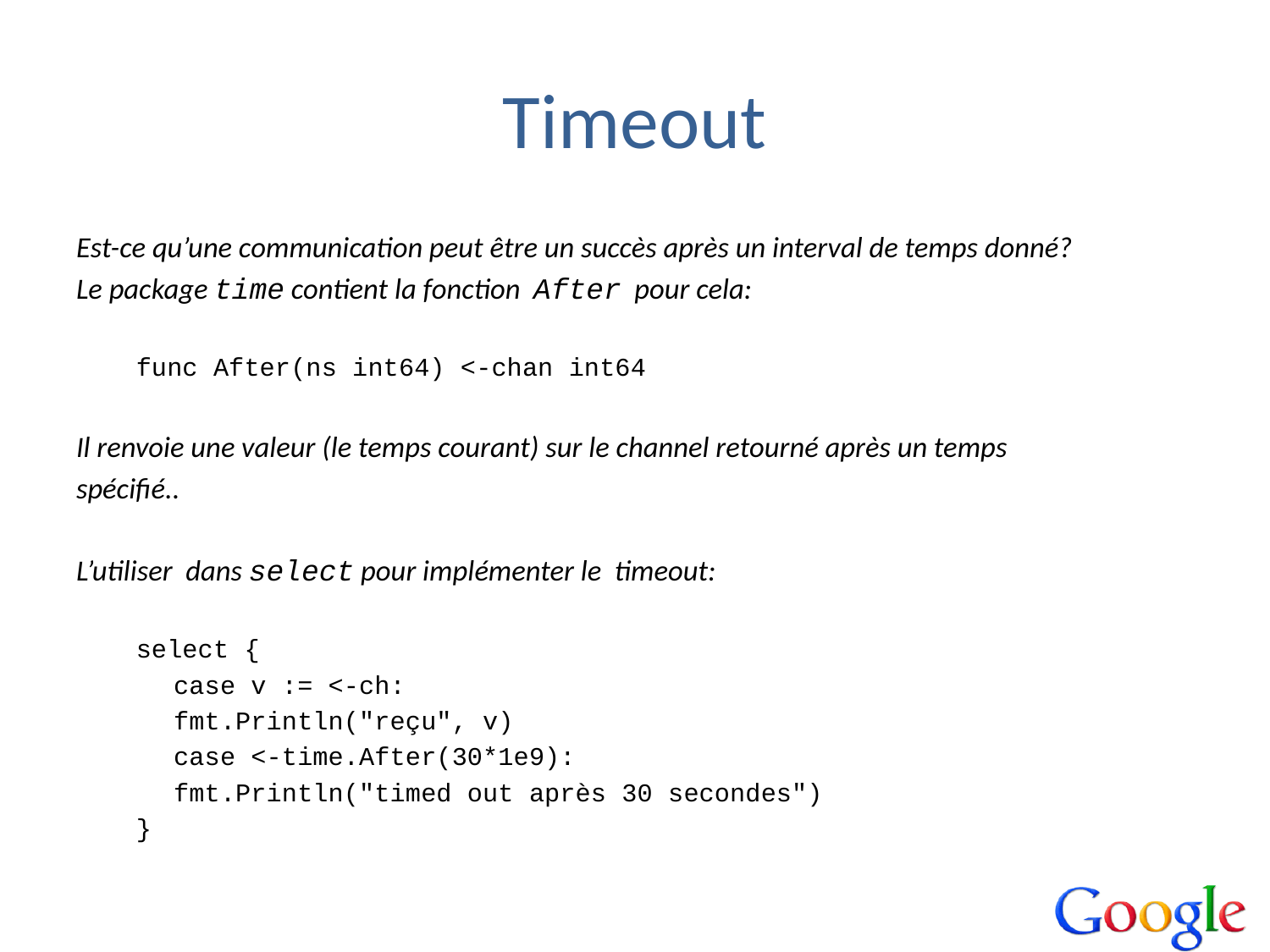

# Timeout
Est-ce qu’une communication peut être un succès après un interval de temps donné?
Le package time contient la fonction  After  pour cela:

func After(ns int64) <-chan int64

Il renvoie une valeur (le temps courant) sur le channel retourné après un temps
spécifié..

L’utiliser  dans select pour implémenter le  timeout:

select {
	case v := <-ch:
		fmt.Println("reçu", v)
	case <-time.After(30*1e9):
		fmt.Println("timed out après 30 secondes")
}